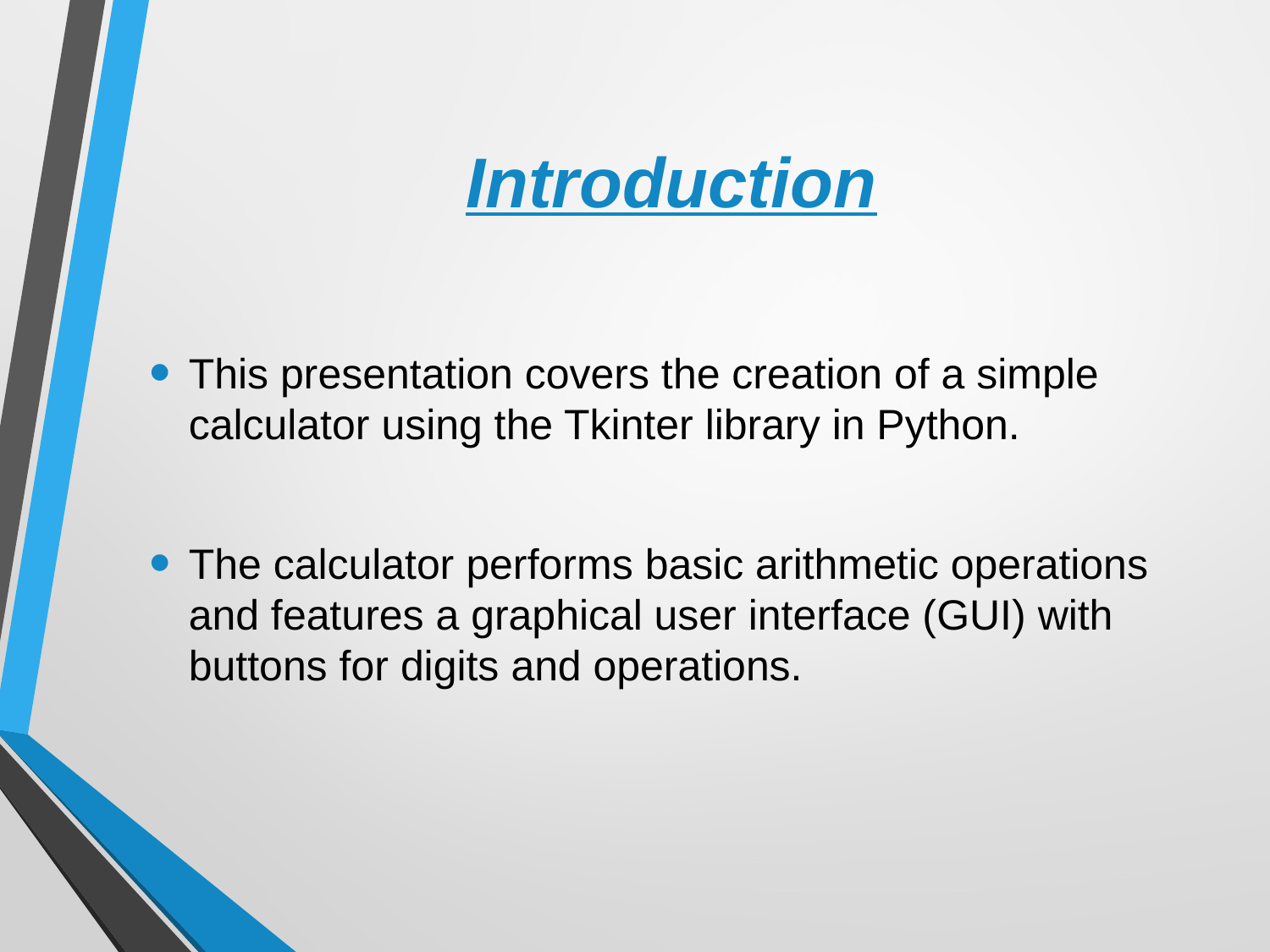

# Introduction
This presentation covers the creation of a simple calculator using the Tkinter library in Python.

The calculator performs basic arithmetic operations and features a graphical user interface (GUI) with buttons for digits and operations.